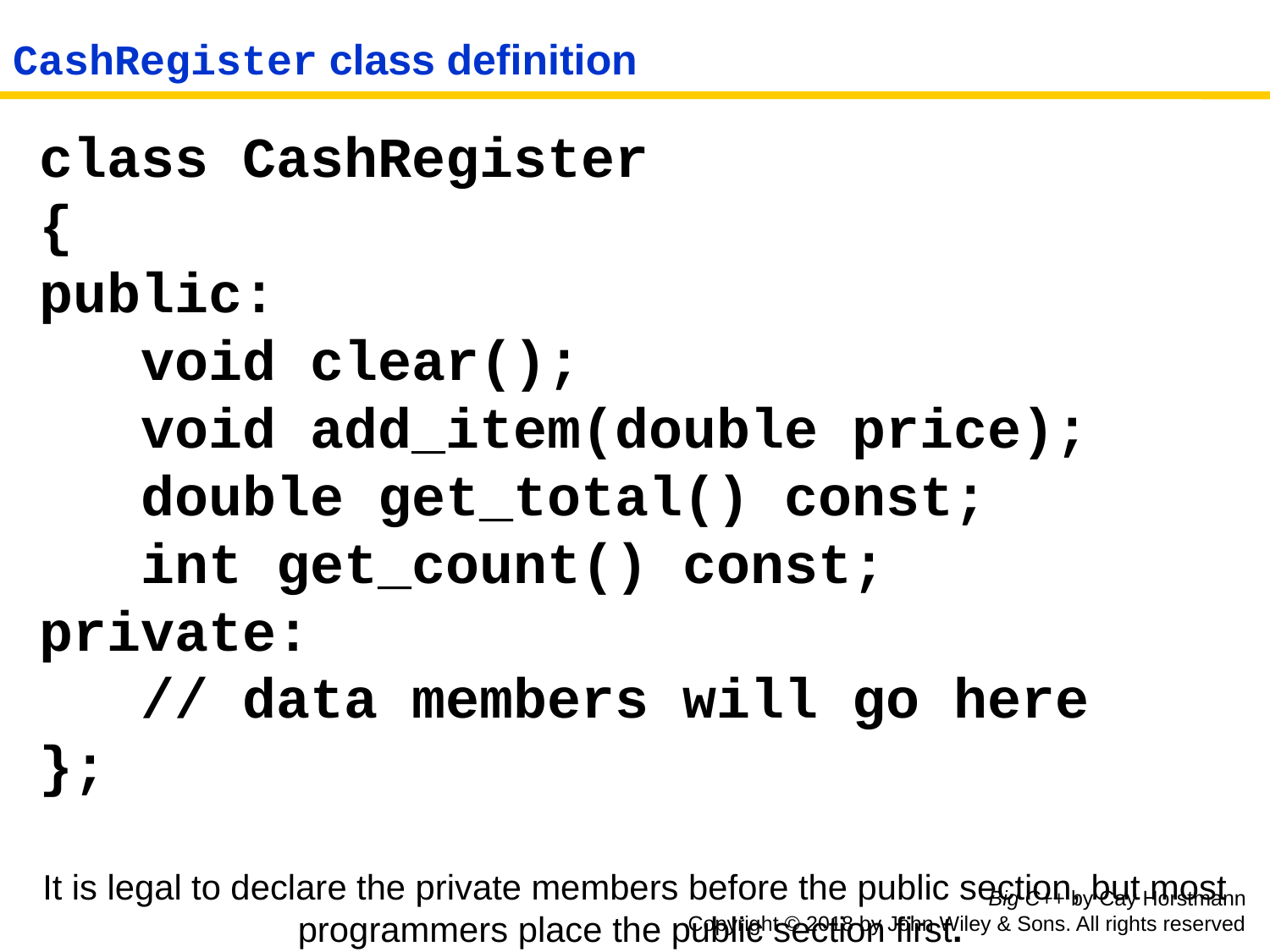

# CashRegister class definition
class CashRegister
{
public:
   void clear();
   void add_item(double price);
   double get_total() const;
   int get_count() const;
private:
   // data members will go here
};

It is legal to declare the private members before the public section, but most programmers place the public section first.

It is also legal to have private functions and public data members, but these rarely are appropriate.

Big C++ by Cay Horstmann
Copyright © 2018 by John Wiley & Sons. All rights reserved